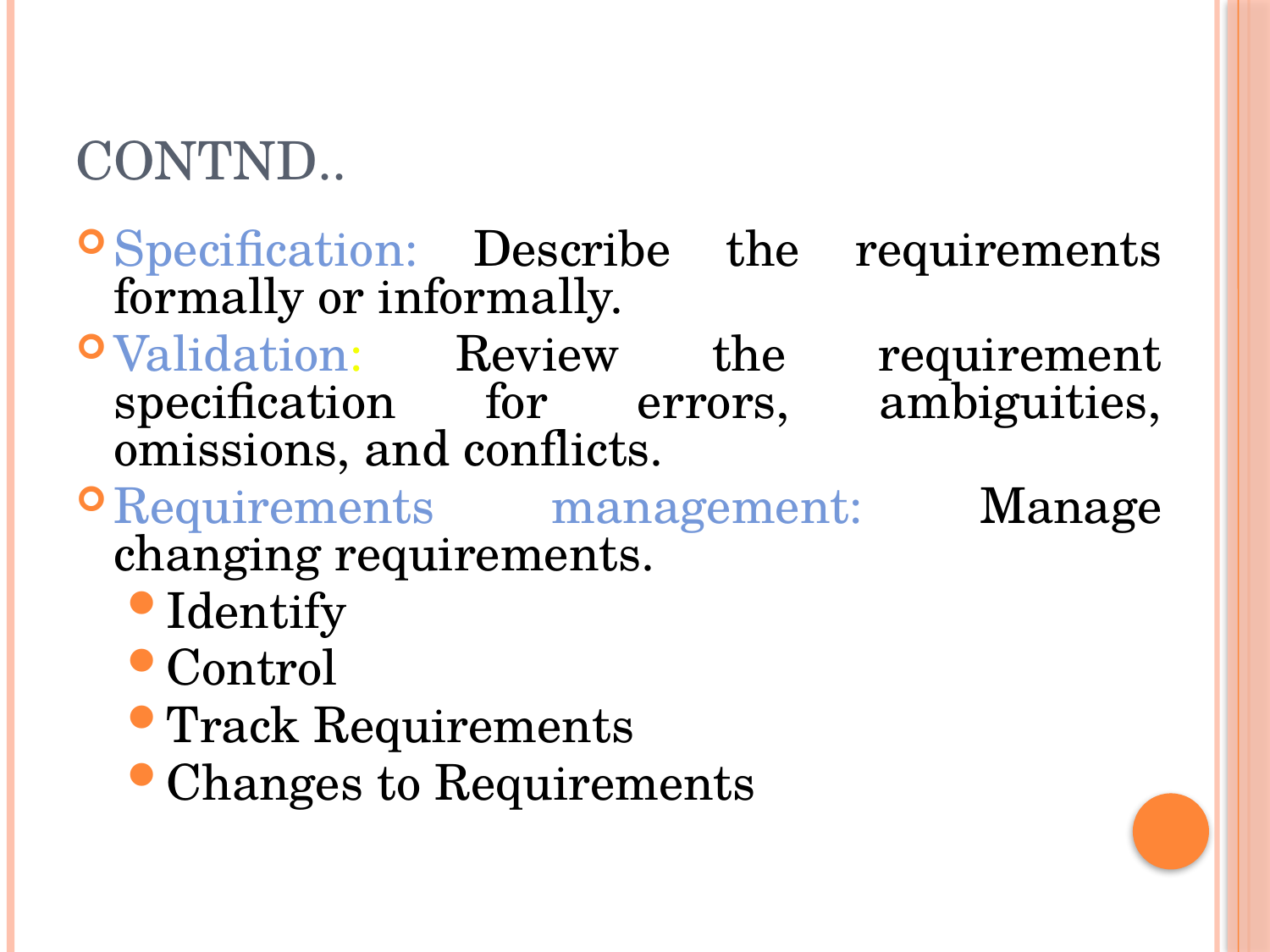

# Contnd..
Specification: Describe the requirements formally or informally.
Validation: Review the requirement specification for errors, ambiguities, omissions, and conflicts.
Requirements management: Manage changing requirements.
Identify
Control
Track Requirements
Changes to Requirements